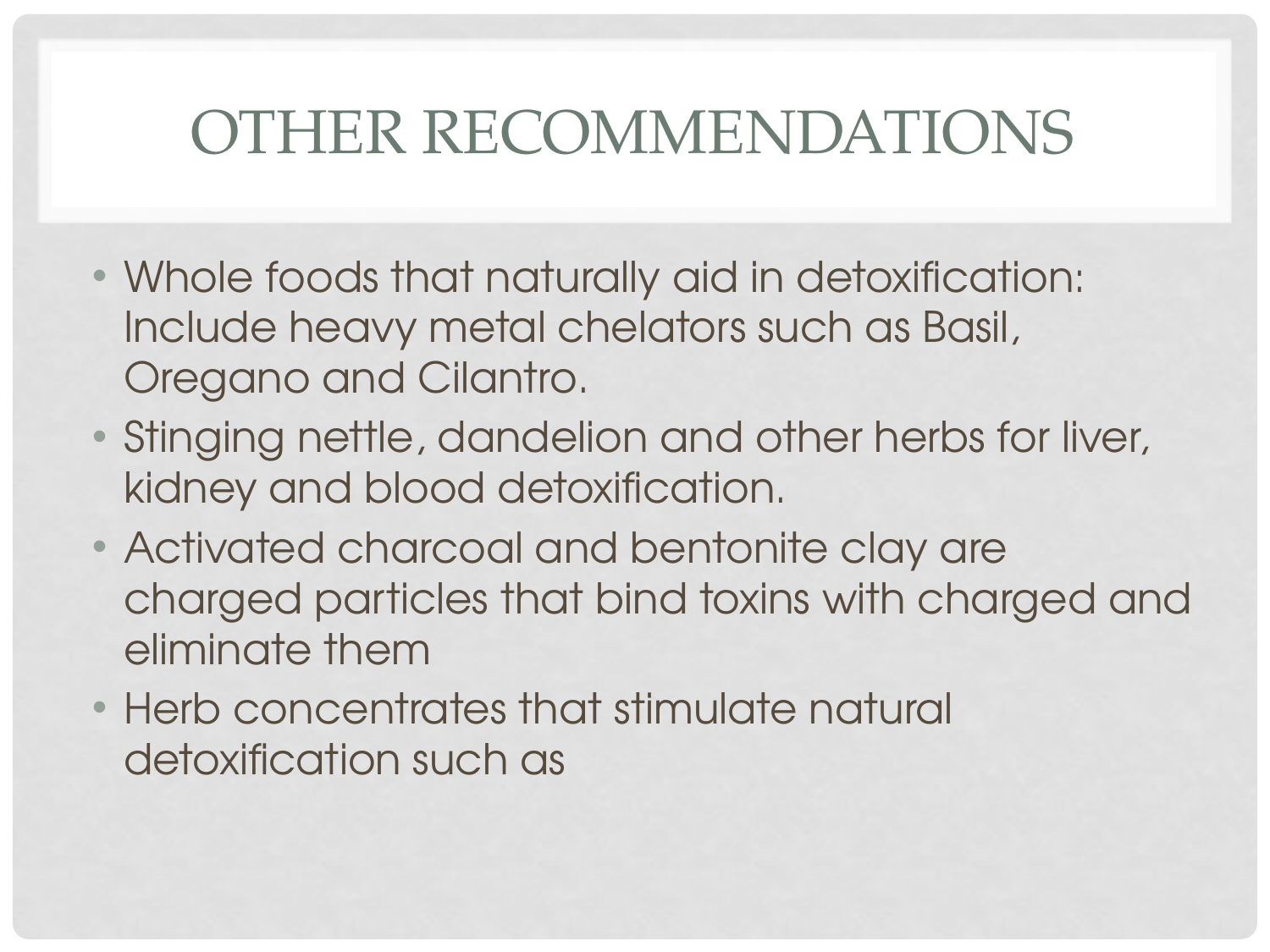

# Other recommendations
Whole foods that naturally aid in detoxification: Include heavy metal chelators such as Basil, Oregano and Cilantro.
Stinging nettle, dandelion and other herbs for liver, kidney and blood detoxification.
Activated charcoal and bentonite clay are charged particles that bind toxins with charged and eliminate them
Herb concentrates that stimulate natural detoxification such as